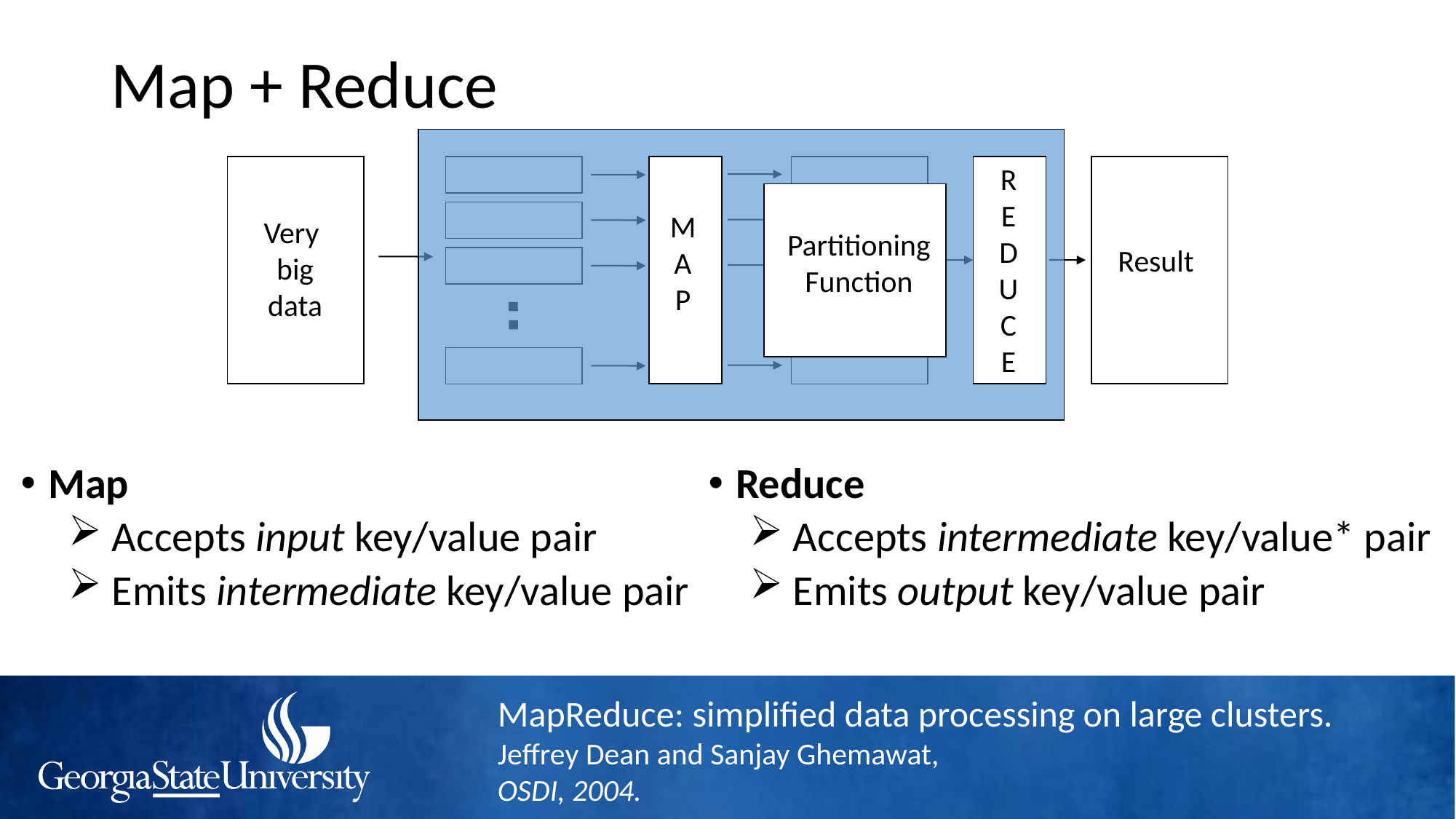

# Map + Reduce

R
E
D
U
C
E

Partitioning
Function

M
A
P
Very
big
data

Result

Map
 Accepts input key/value pair
 Emits intermediate key/value pair

Reduce
 Accepts intermediate key/value* pair
 Emits output key/value pair
MapReduce: simplified data processing on large clusters.
Jeffrey Dean and Sanjay Ghemawat,
OSDI, 2004.